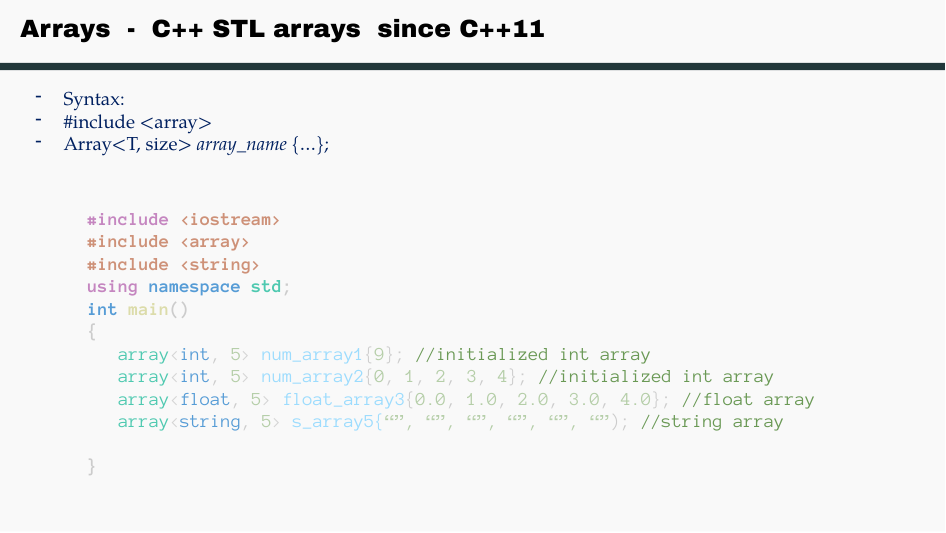

# Arrays  -  C++ STL arrays  since C++11
Syntax:
#include <array>
Array<T, size> array_name {…};

#include <iostream>
#include <array>
#include <string>
using namespace std;
int main()
{
   array<int, 5> num_array1{9}; //initialized int array
   array<int, 5> num_array2{0, 1, 2, 3, 4}; //initialized int array
   array<float, 5> float_array3{0.0, 1.0, 2.0, 3.0, 4.0}; //float array
   array<string, 5> s_array5{“”, “”, “”, “”, “”, “”); //string array
}